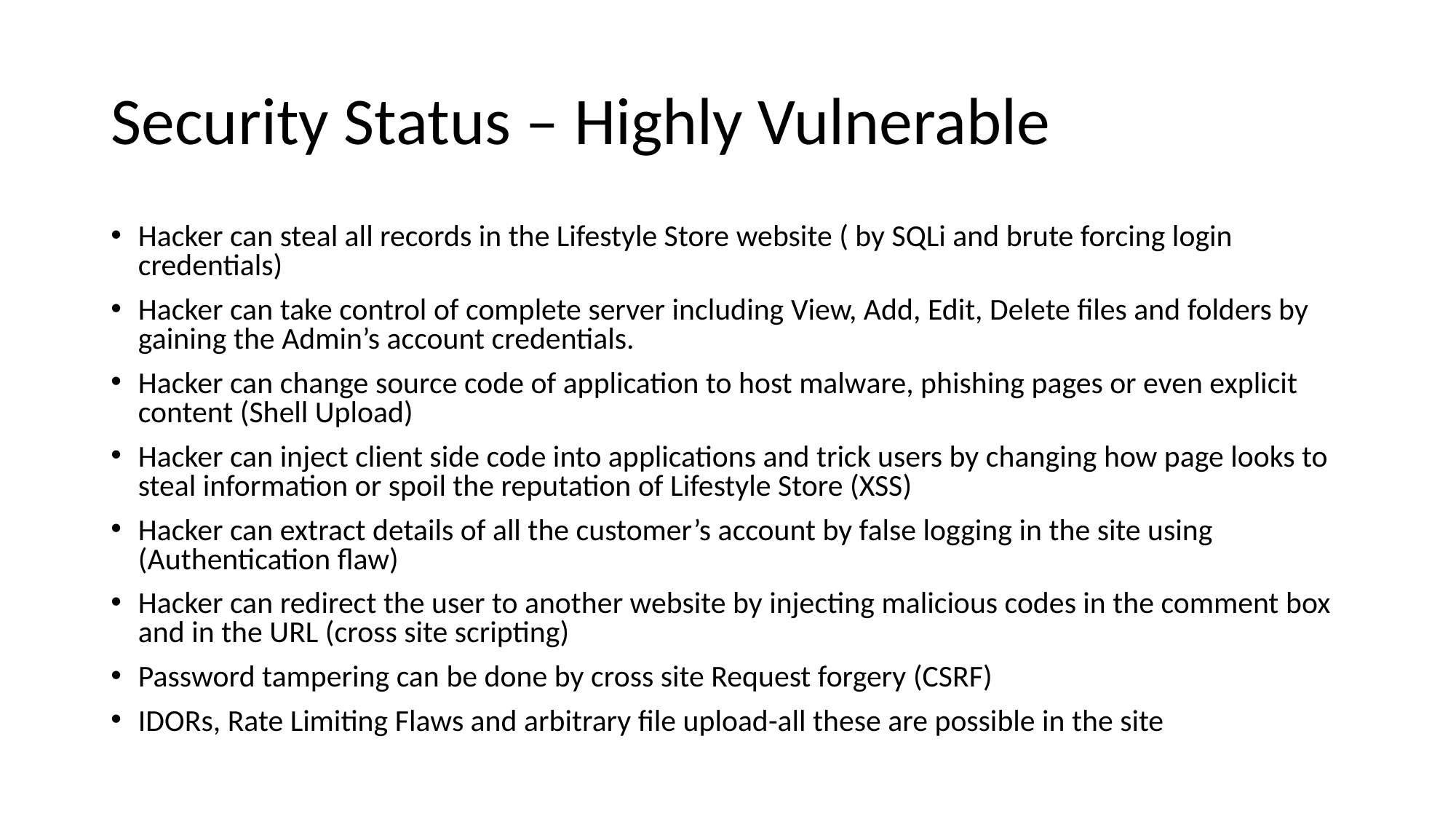

# Security Status – Highly Vulnerable
Hacker can steal all records in the Lifestyle Store website ( by SQLi and brute forcing login credentials)
Hacker can take control of complete server including View, Add, Edit, Delete files and folders by gaining the Admin’s account credentials.
Hacker can change source code of application to host malware, phishing pages or even explicit content (Shell Upload)
Hacker can inject client side code into applications and trick users by changing how page looks to steal information or spoil the reputation of Lifestyle Store (XSS)
Hacker can extract details of all the customer’s account by false logging in the site using (Authentication flaw)
Hacker can redirect the user to another website by injecting malicious codes in the comment box and in the URL (cross site scripting)
Password tampering can be done by cross site Request forgery (CSRF)
IDORs, Rate Limiting Flaws and arbitrary file upload-all these are possible in the site